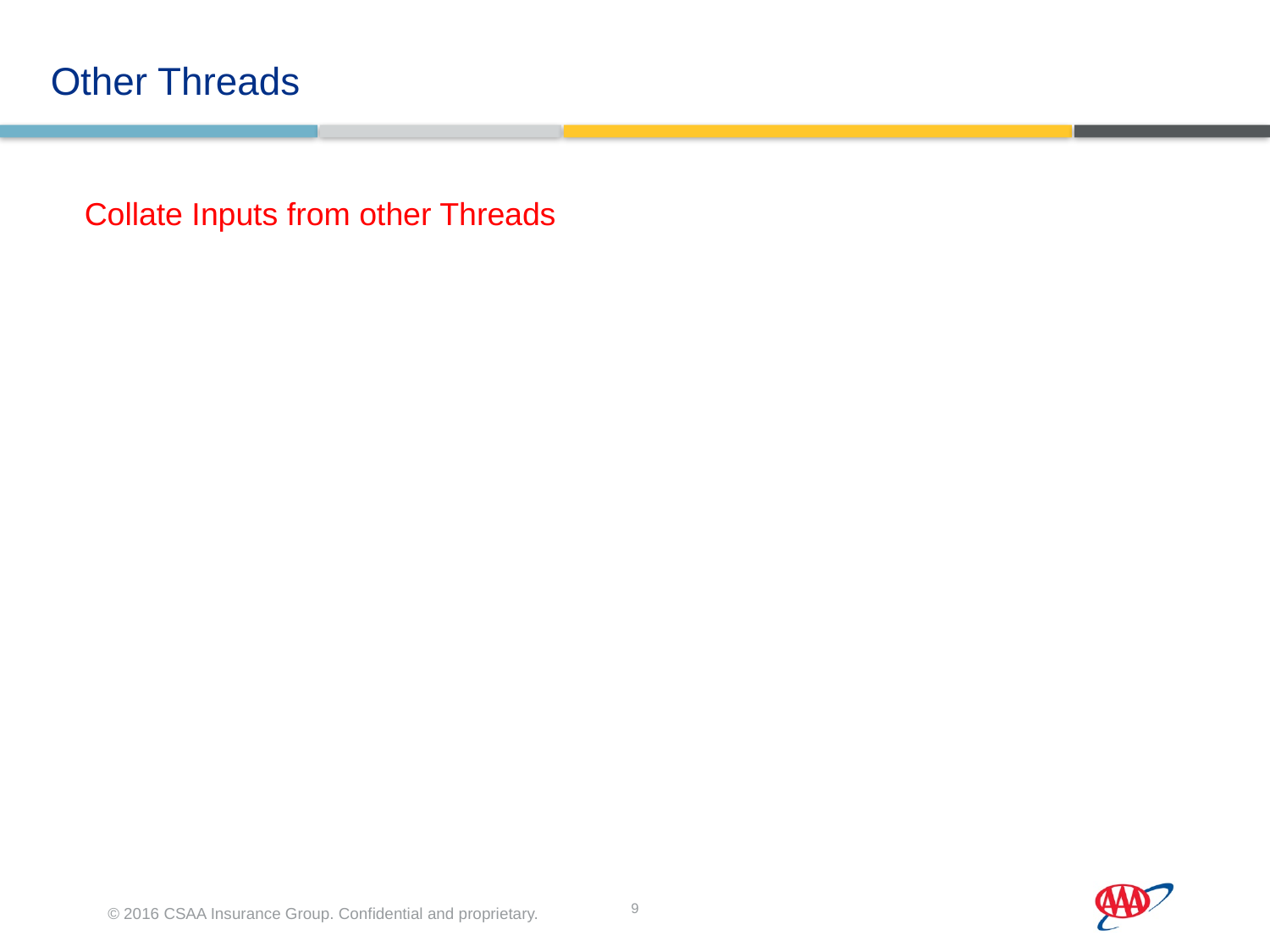

Other Threads
Collate Inputs from other Threads